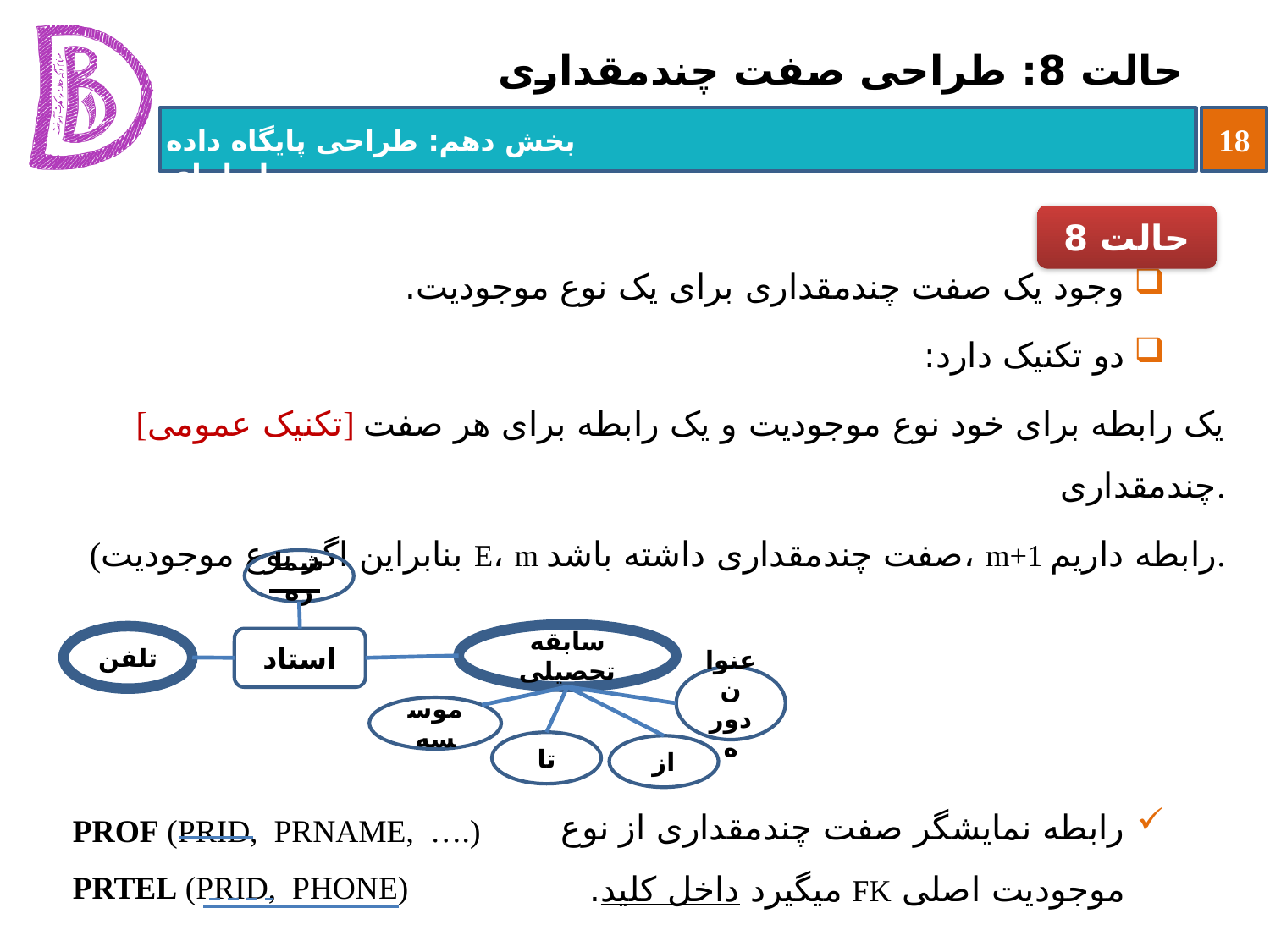

# حالت 8: طراحی صفت چندمقداری

وجود یک صفت چندمقداری برای یک نوع موجودیت.
دو تکنیک دارد:
[تکنیک عمومی] یک رابطه برای خود نوع موجودیت و یک رابطه برای هر صفت چندمقداری.
(بنابراین اگر نوع موجودیت E، m صفت چندمقداری داشته باشد، m+1 رابطه داریم.

رابطه نمایشگر صفت چندمقداری از نوع
موجودیت اصلی FK می‏گیرد داخل کلید.
حالت 8
شماره
سابقه تحصیلی
استاد
تلفن
عنوان دوره
موسسه
تا
از
PROF (PRID,  PRNAME,  ….)
PRTEL (PRID,  PHONE)